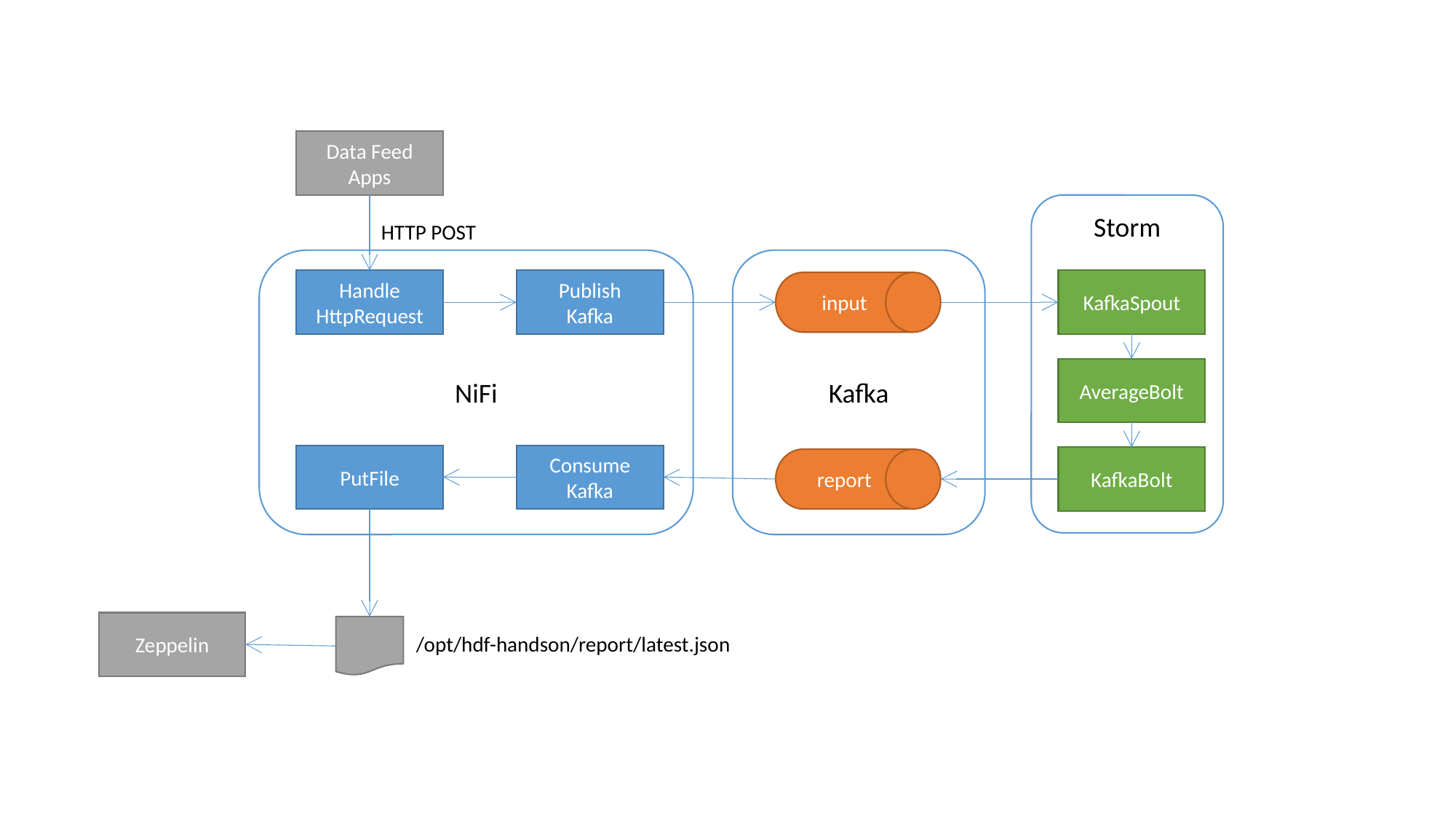

Data Feed
Apps
Storm
HTTP POST
NiFi
Kafka
KafkaSpout
Handle
HttpRequest
Publish
Kafka
input
AverageBolt
PutFile
Consume
Kafka
KafkaBolt
report
Zeppelin

/opt/hdf-handson/report/latest.json